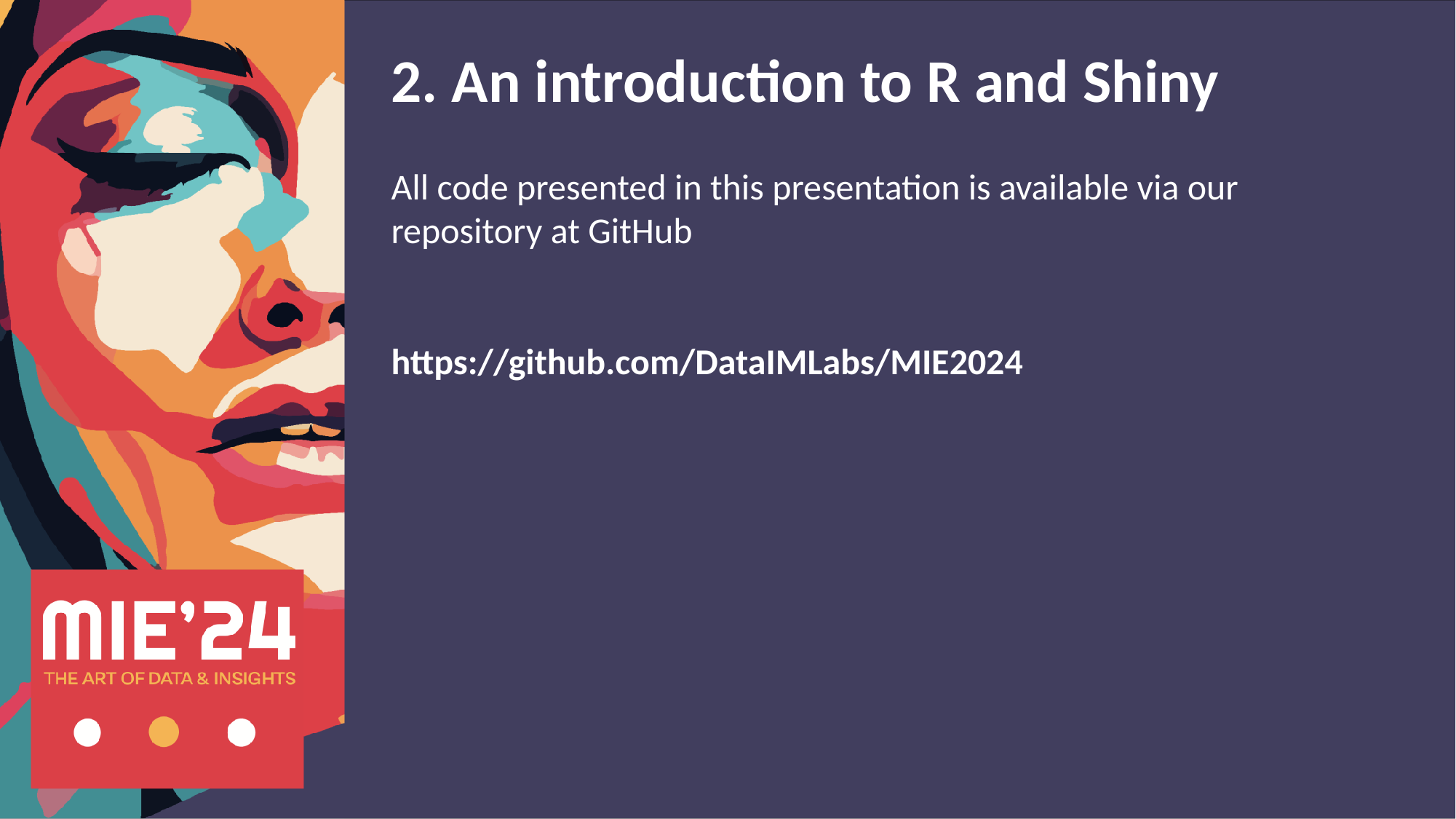

2. An introduction to R and Shiny

All code presented in this presentation is available via our repository at GitHub

https://github.com/DataIMLabs/MIE2024